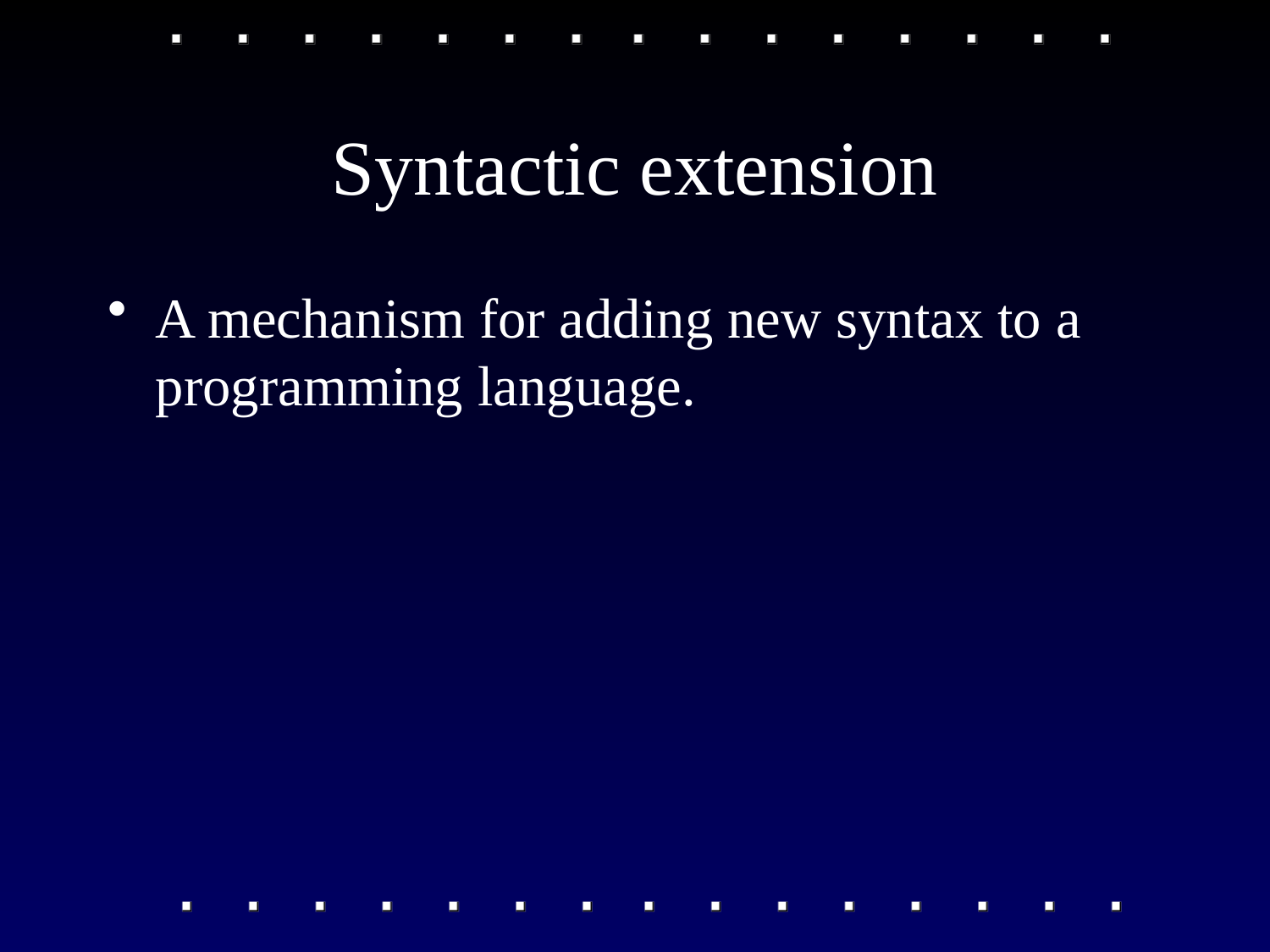

# Syntactic extension
A mechanism for adding new syntax to a programming language.